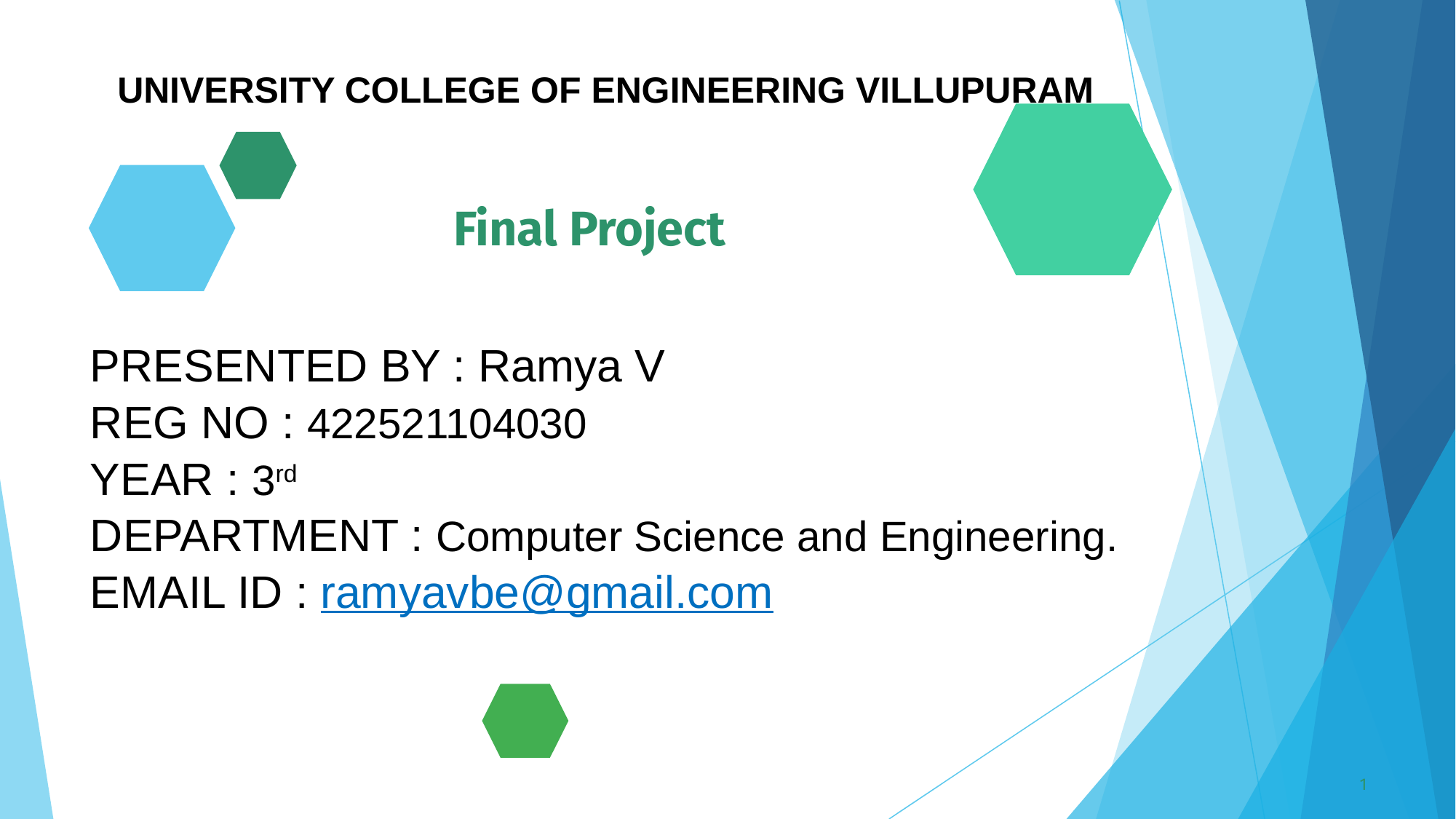

UNIVERSITY COLLEGE OF ENGINEERING VILLUPURAM

Final Project
PRESENTED BY : Ramya V
REG NO : 422521104030
YEAR : 3rd
DEPARTMENT : Computer Science and Engineering.
EMAIL ID : ramyavbe@gmail.com

1